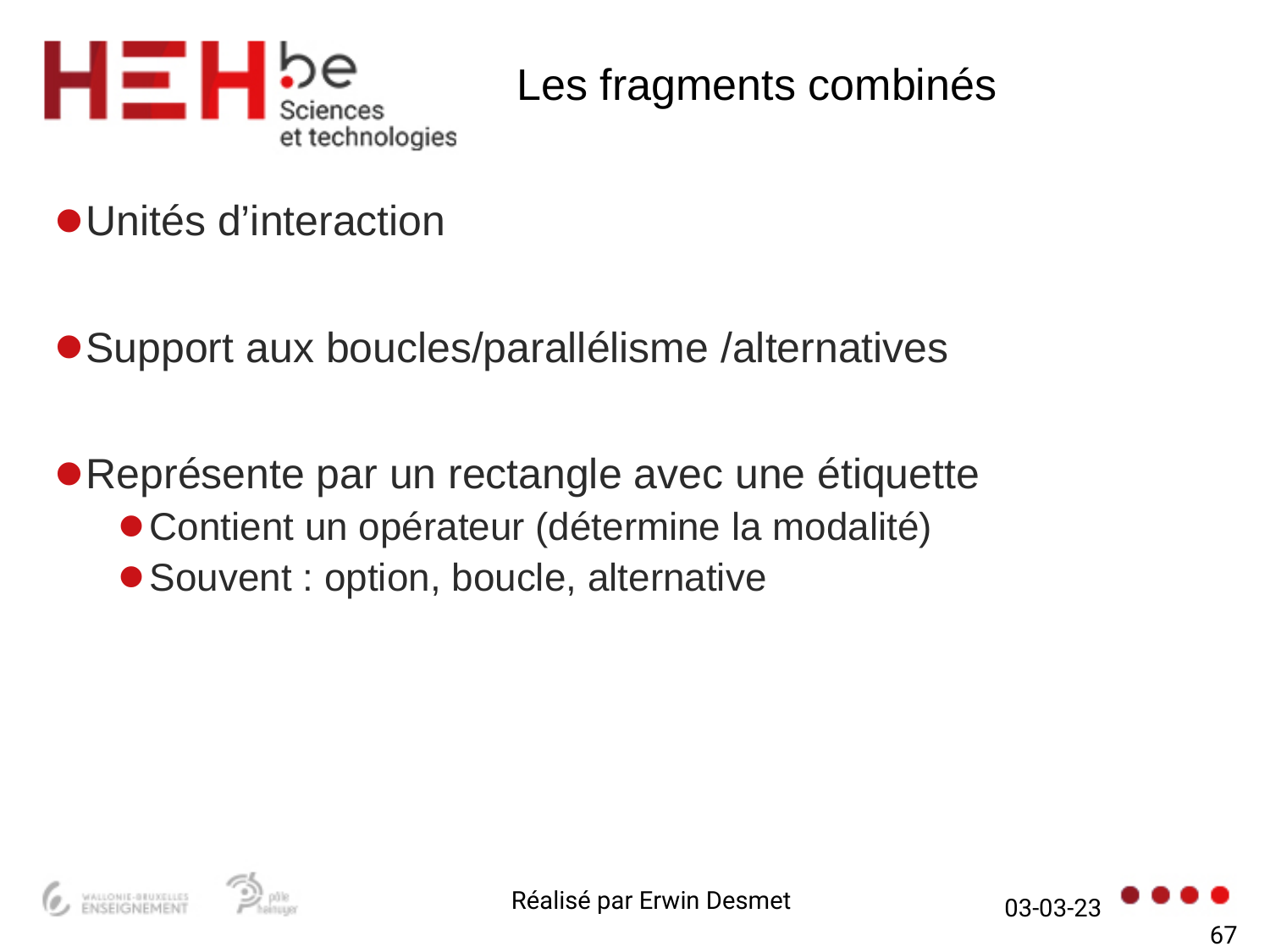

# Les fragments combinés
Unités d’interaction

Support aux boucles/parallélisme /alternatives

Représente par un rectangle avec une étiquette
Contient un opérateur (détermine la modalité)
Souvent : option, boucle, alternative